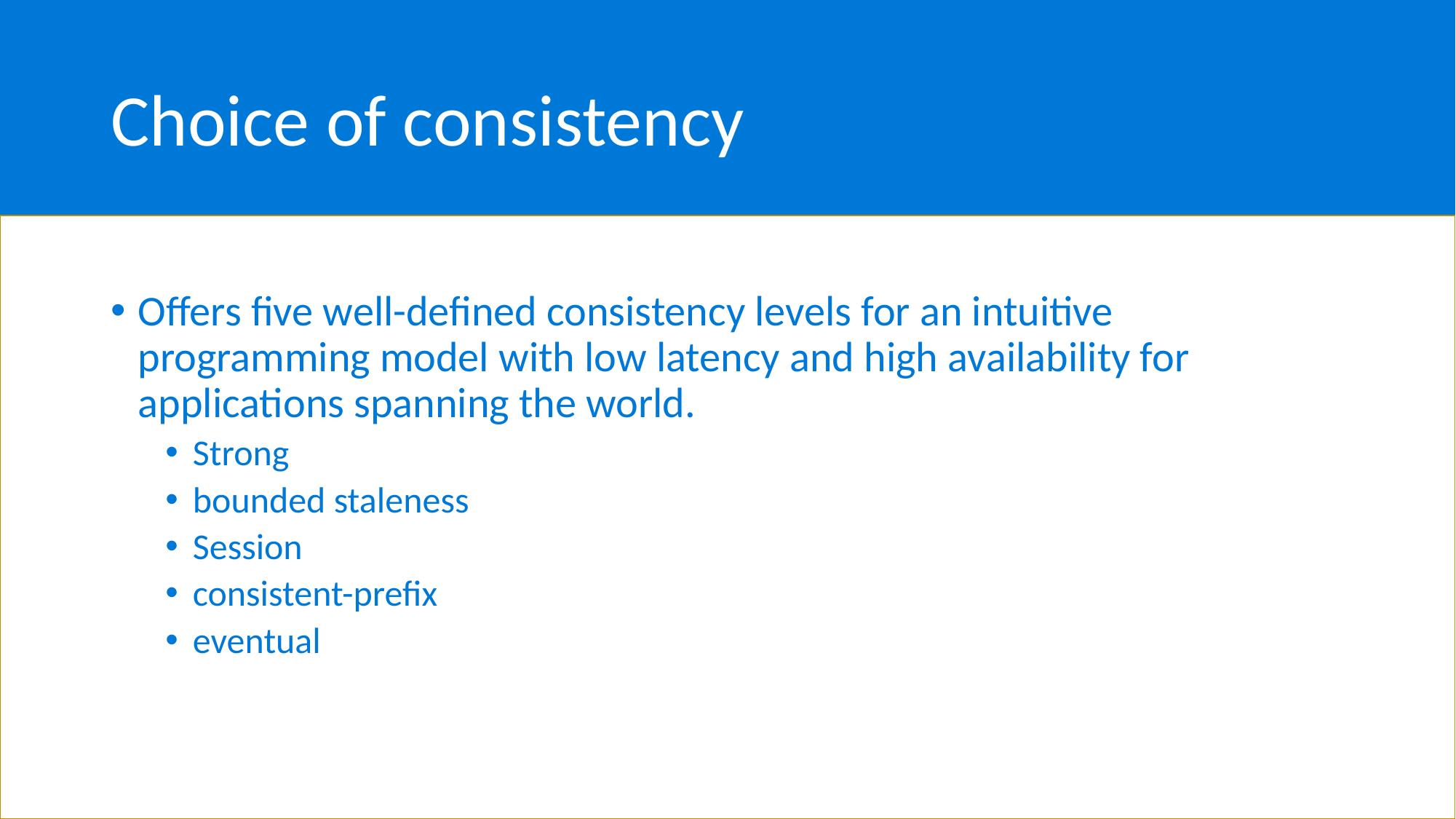

# Choice of consistency

Offers five well-defined consistency levels for an intuitive programming model with low latency and high availability for applications spanning the world.
Strong
bounded staleness
Session
consistent-prefix
eventual